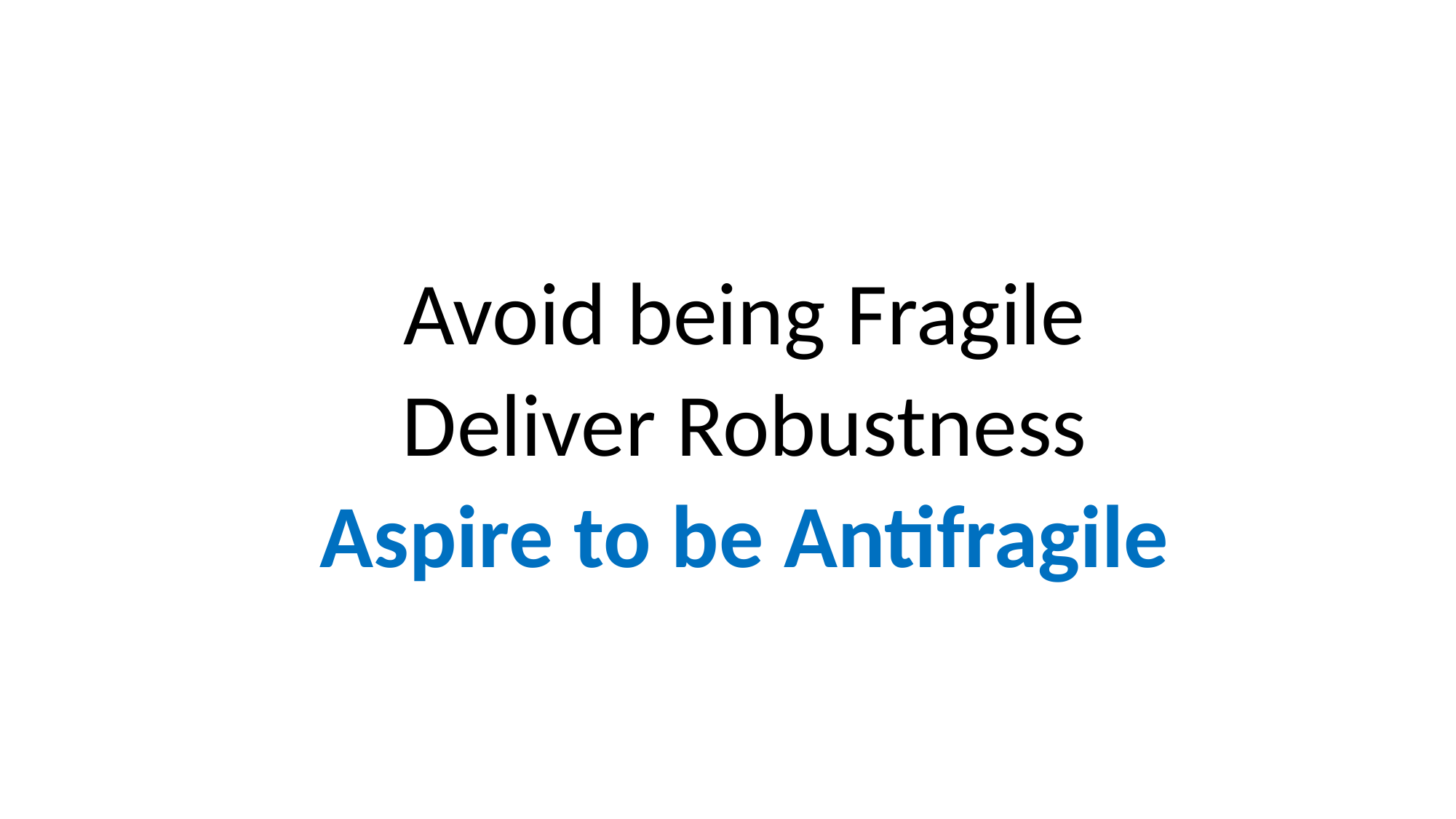

#
Avoid being Fragile
Deliver Robustness
Aspire to be Antifragile